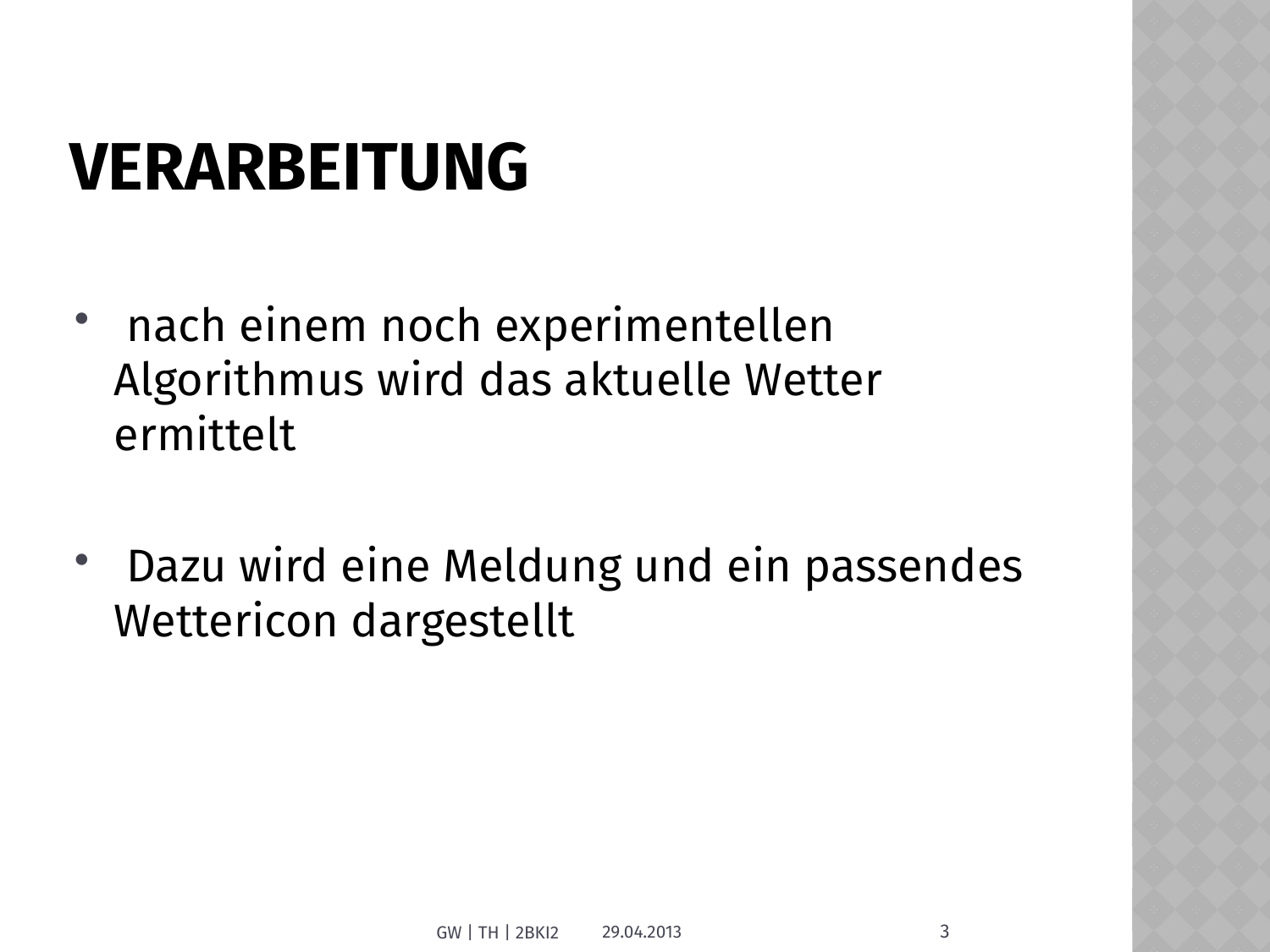

# verarbeitung

 nach einem noch experimentellen Algorithmus wird das aktuelle Wetter ermittelt

 Dazu wird eine Meldung und ein passendes Wettericon dargestellt

3
GW | TH | 2BKI2
29.04.2013